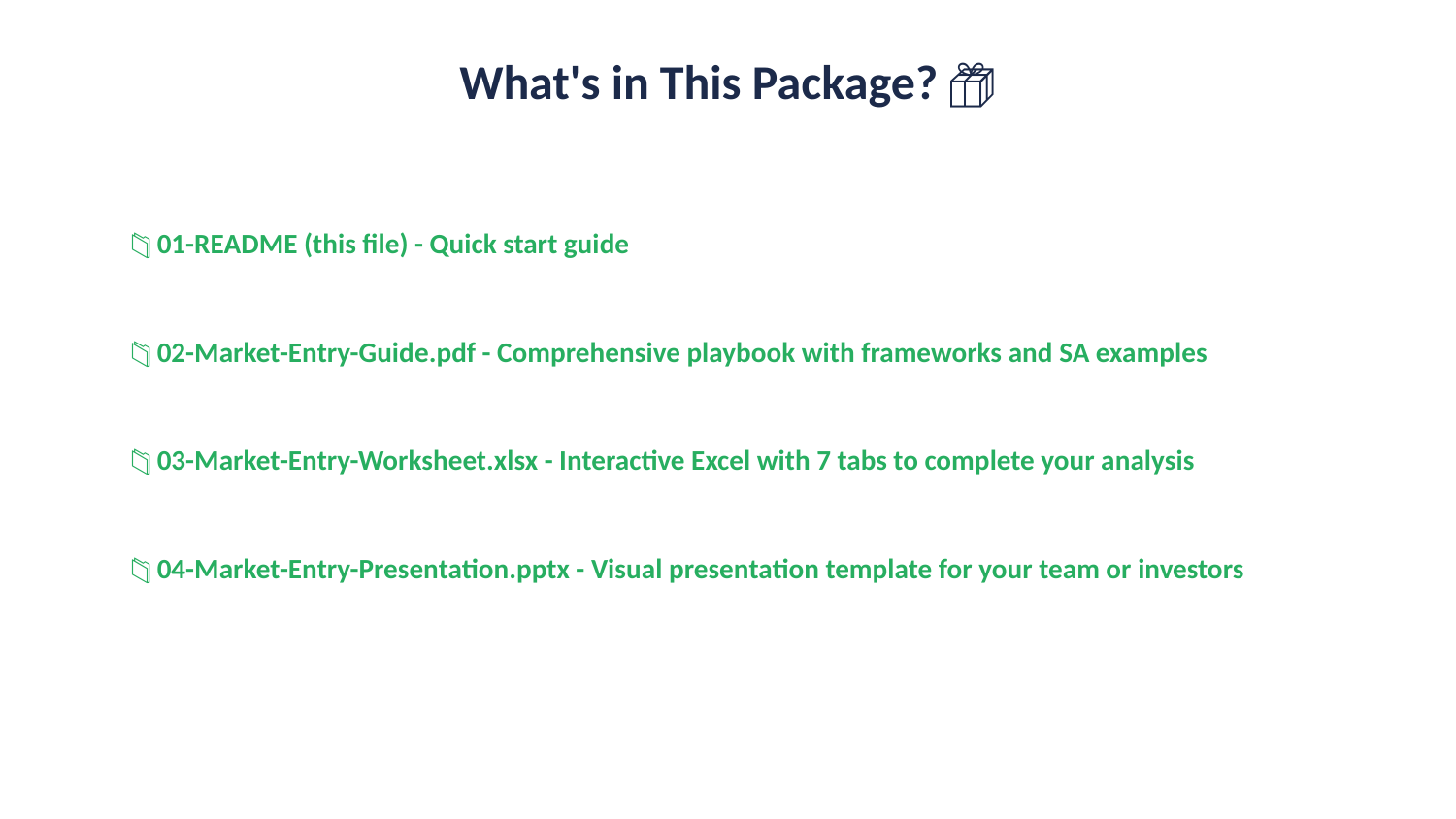

What's in This Package? 📦

📁 01-README (this file) - Quick start guide

📁 02-Market-Entry-Guide.pdf - Comprehensive playbook with frameworks and SA examples

📁 03-Market-Entry-Worksheet.xlsx - Interactive Excel with 7 tabs to complete your analysis

📁 04-Market-Entry-Presentation.pptx - Visual presentation template for your team or investors